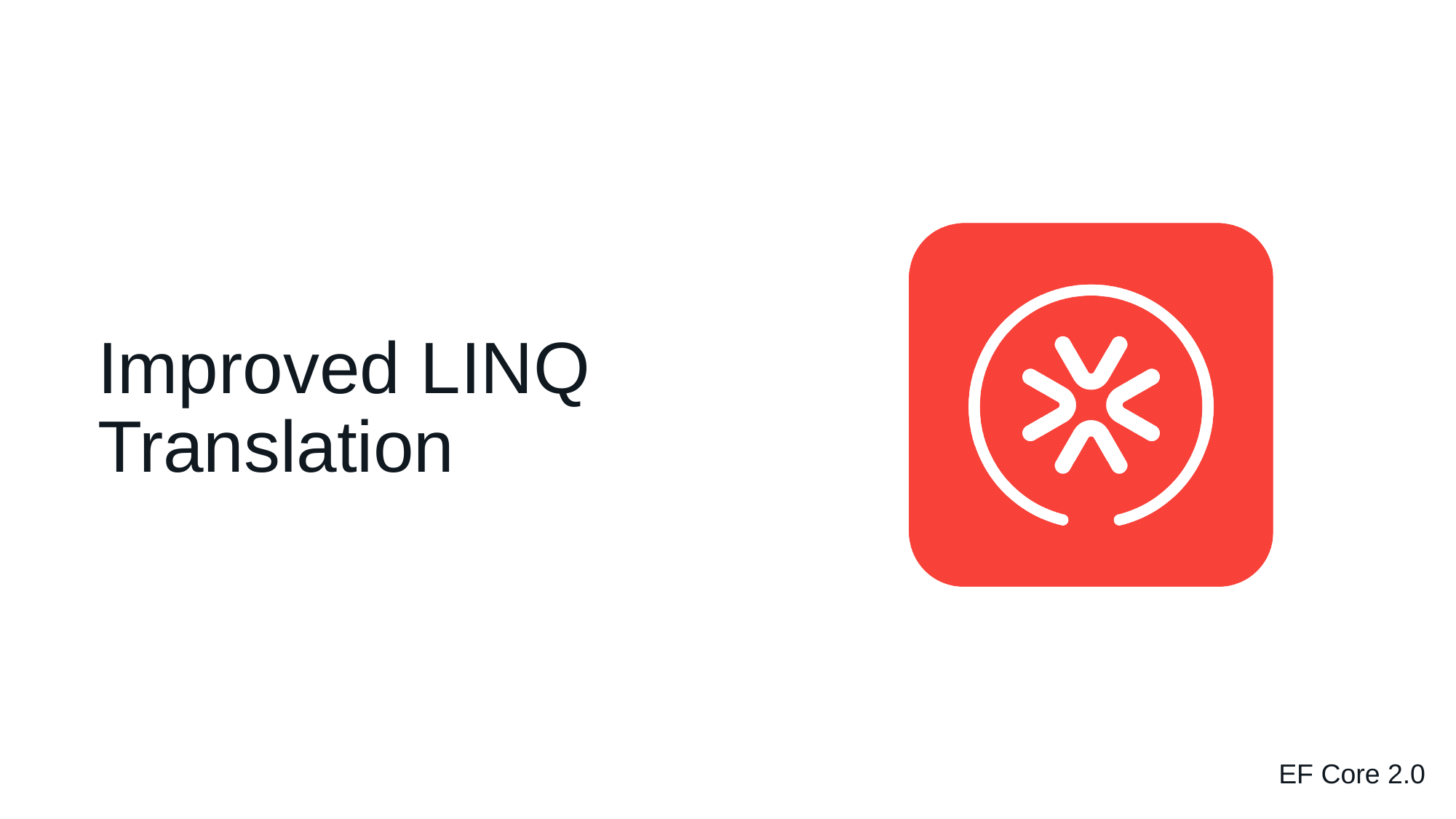

# Improved LINQ Translation
EF Core 2.0